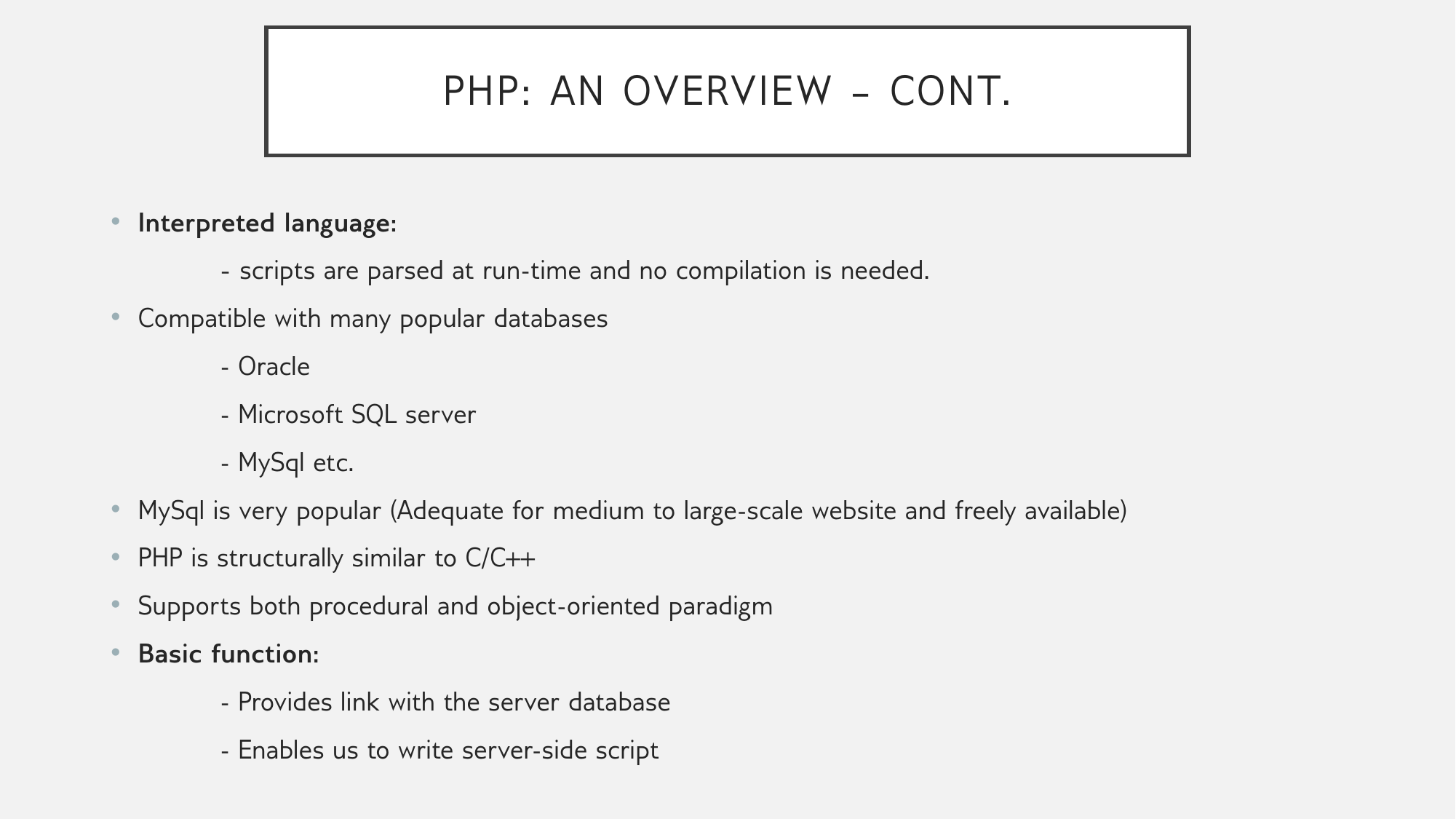

# PHP: an overview – cont.

Interpreted language:
	- scripts are parsed at run-time and no compilation is needed.
Compatible with many popular databases
	- Oracle
	- Microsoft SQL server
	- MySql etc.
MySql is very popular (Adequate for medium to large-scale website and freely available)
PHP is structurally similar to C/C++
Supports both procedural and object-oriented paradigm
Basic function:
	- Provides link with the server database
	- Enables us to write server-side script